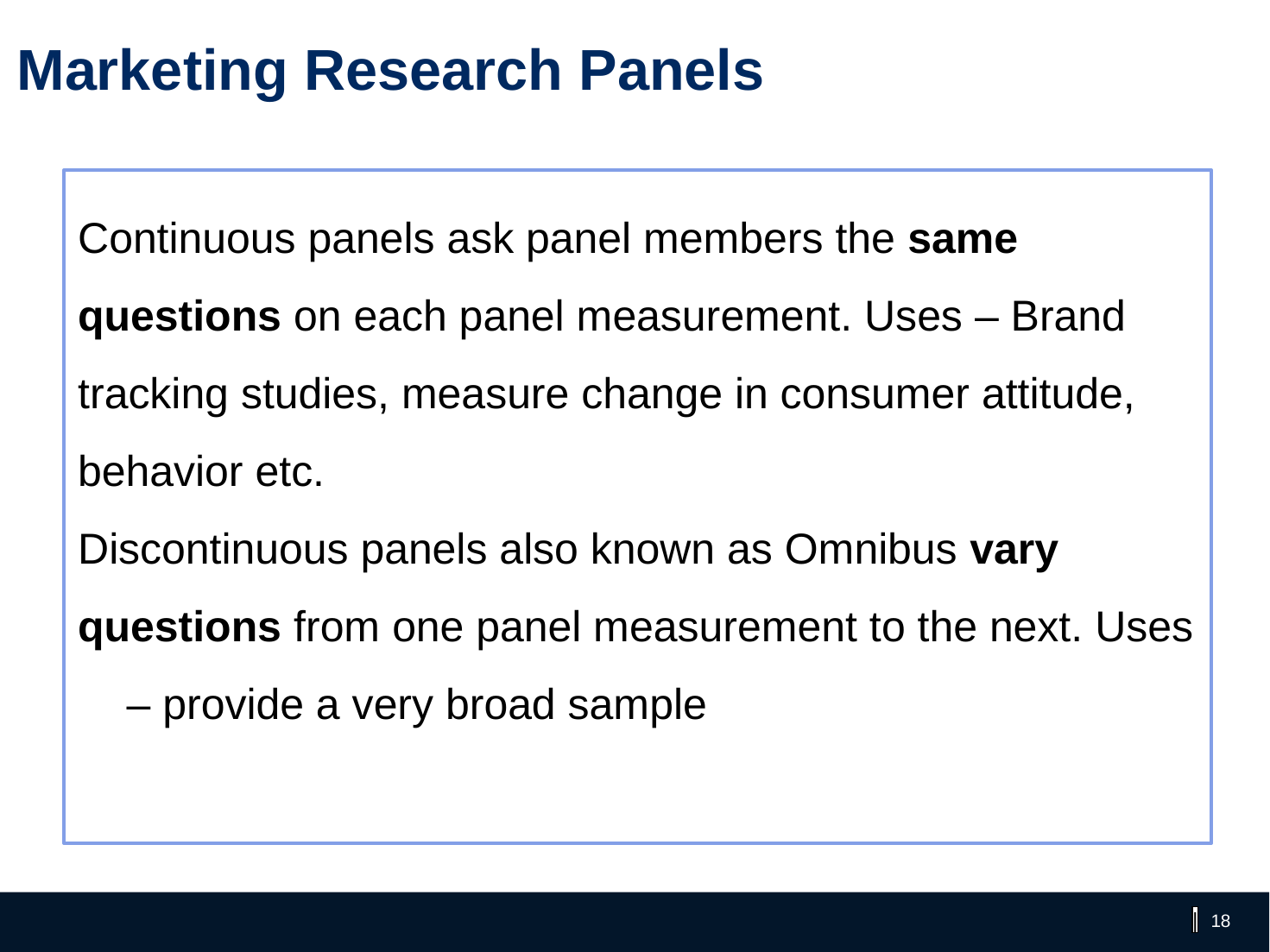

# Marketing Research Panels

Continuous panels ask panel members the same
questions on each panel measurement. Uses – Brand
tracking studies, measure change in consumer attitude,
behavior etc.
Discontinuous panels also known as Omnibus vary
questions from one panel measurement to the next. Uses – provide a very broad sample
18